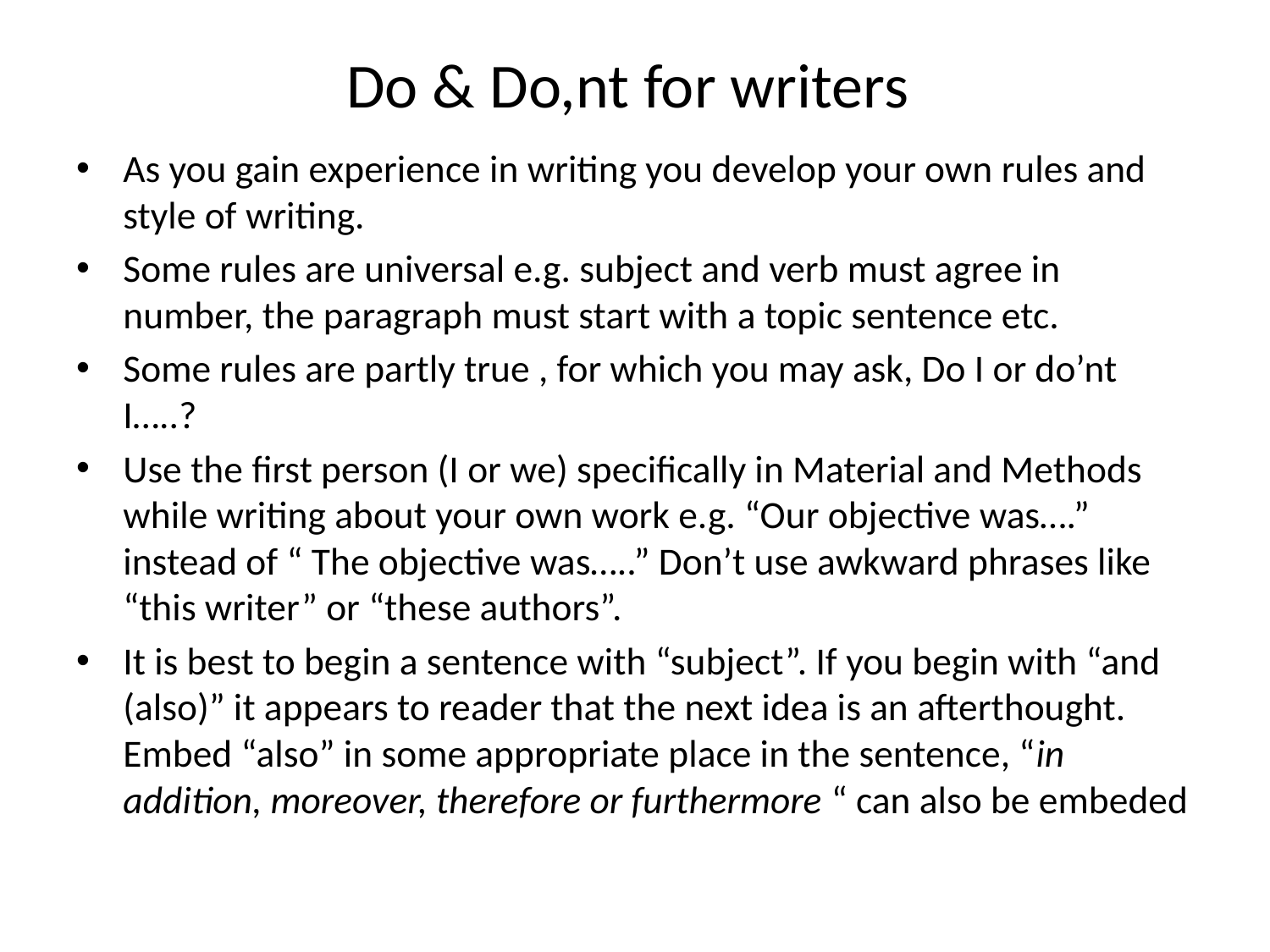

# Do & Do,nt for writers
As you gain experience in writing you develop your own rules and style of writing.
Some rules are universal e.g. subject and verb must agree in number, the paragraph must start with a topic sentence etc.
Some rules are partly true , for which you may ask, Do I or do’nt I…..?
Use the first person (I or we) specifically in Material and Methods while writing about your own work e.g. “Our objective was….” instead of “ The objective was…..” Don’t use awkward phrases like “this writer” or “these authors”.
It is best to begin a sentence with “subject”. If you begin with “and (also)” it appears to reader that the next idea is an afterthought. Embed “also” in some appropriate place in the sentence, “in addition, moreover, therefore or furthermore “ can also be embeded